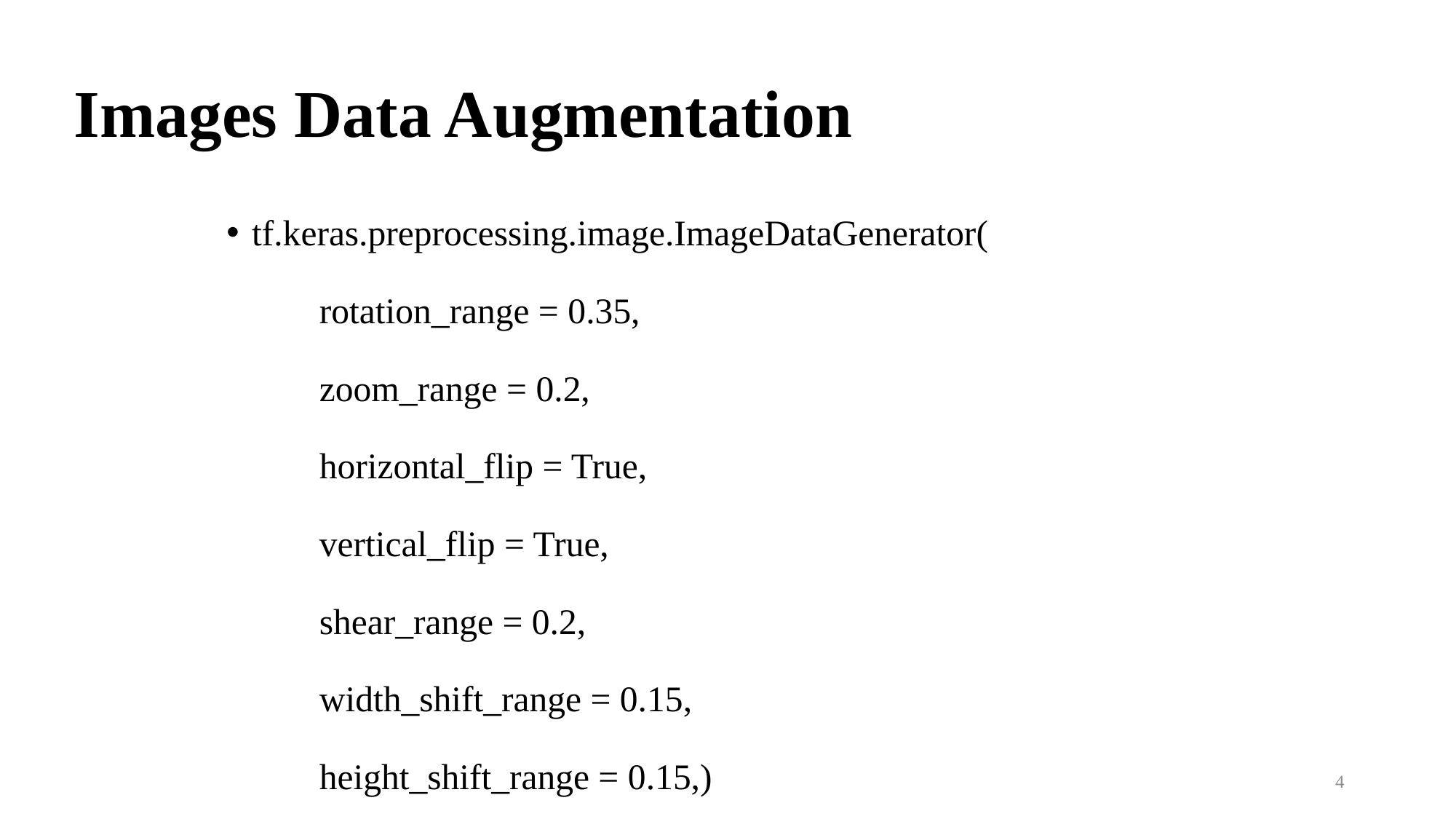

# Images Data Augmentation
tf.keras.preprocessing.image.ImageDataGenerator(
	rotation_range = 0.35,
	zoom_range = 0.2,
	horizontal_flip = True,
	vertical_flip = True,
	shear_range = 0.2,
	width_shift_range = 0.15,
	height_shift_range = 0.15,)

4